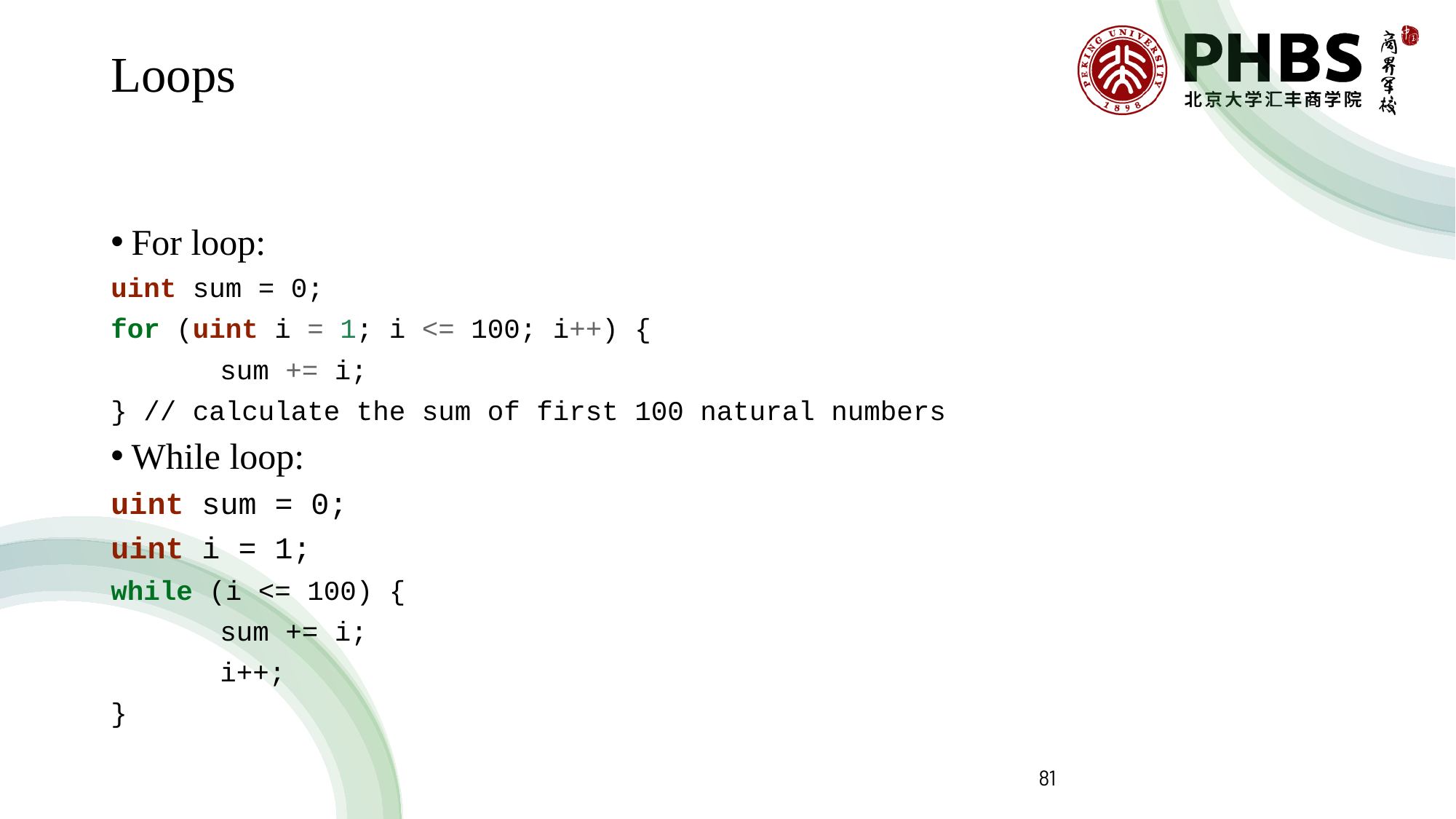

# Loops
For loop:
uint sum = 0;
for (uint i = 1; i <= 100; i++) {
	sum += i;
} // calculate the sum of first 100 natural numbers
While loop:
uint sum = 0;
uint i = 1;
while (i <= 100) {
	sum += i;
	i++;
}

81